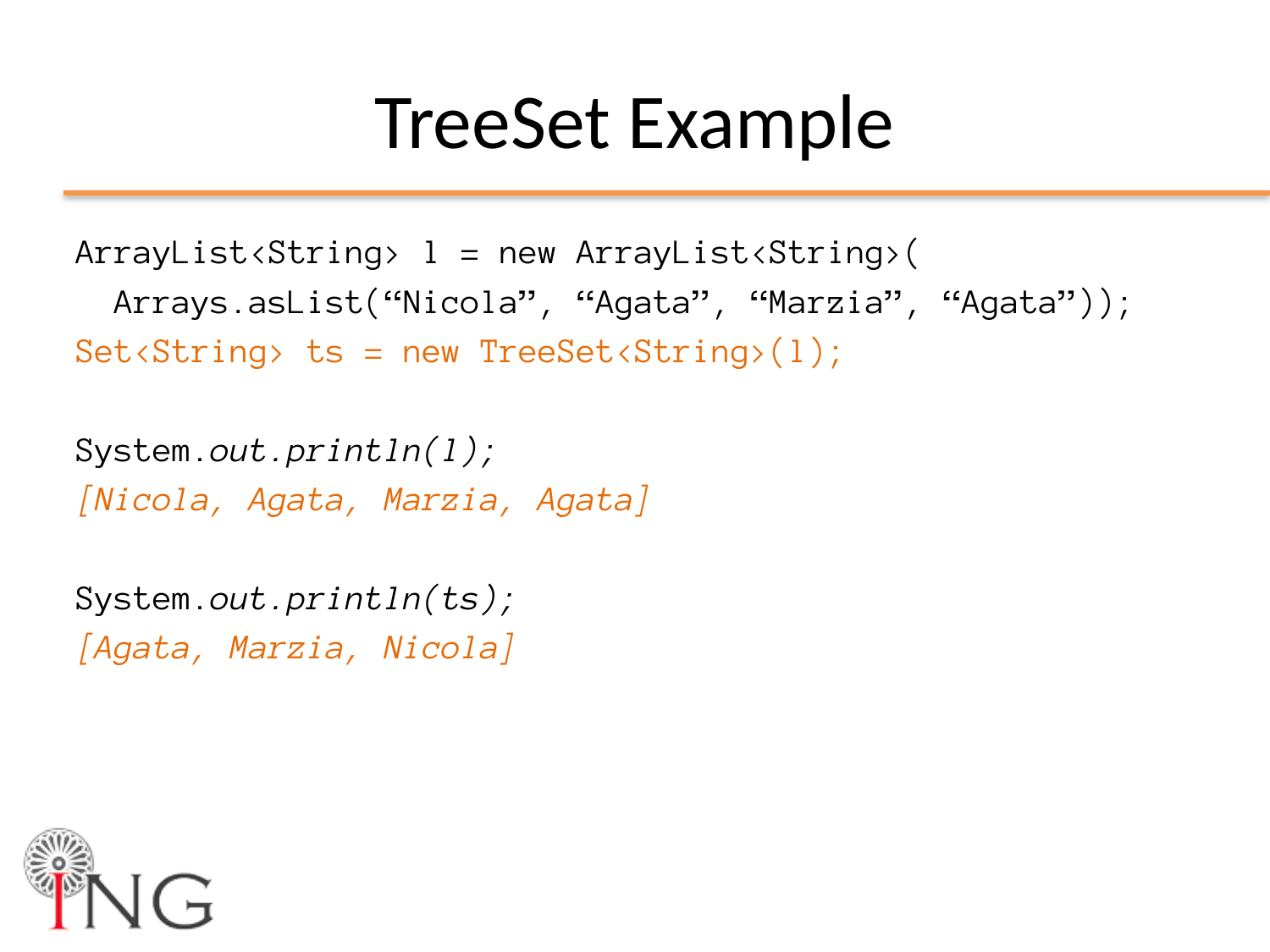

# TreeSet Example
ArrayList<String> l = new ArrayList<String>(
  Arrays.asList(“Nicola”, “Agata”, “Marzia”, “Agata”));
Set<String> ts = new TreeSet<String>(l);

System.out.println(l);
[Nicola, Agata, Marzia, Agata]

System.out.println(ts);
[Agata, Marzia, Nicola]